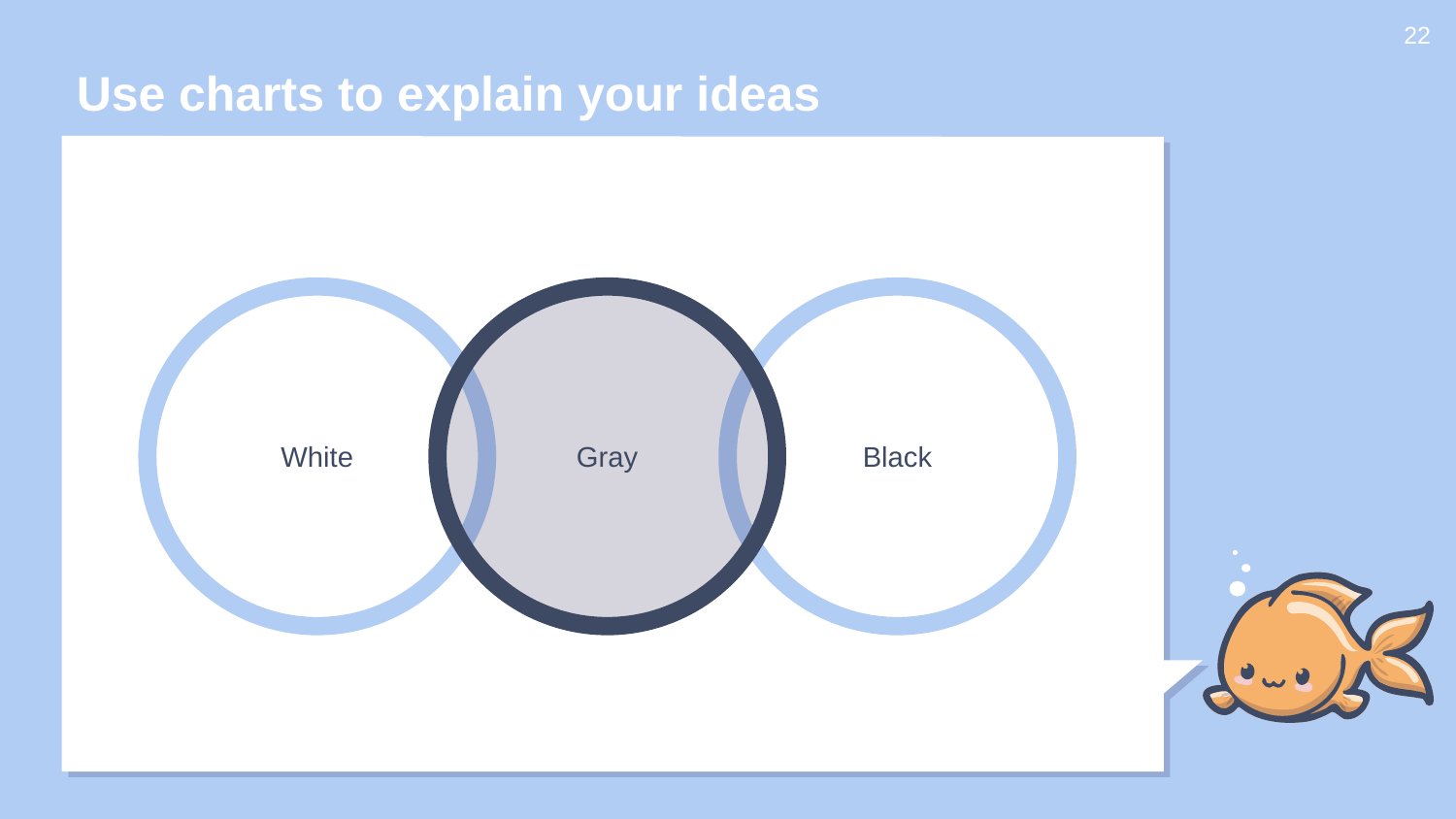

# Use charts to explain your ideas
22
White
Gray
Black